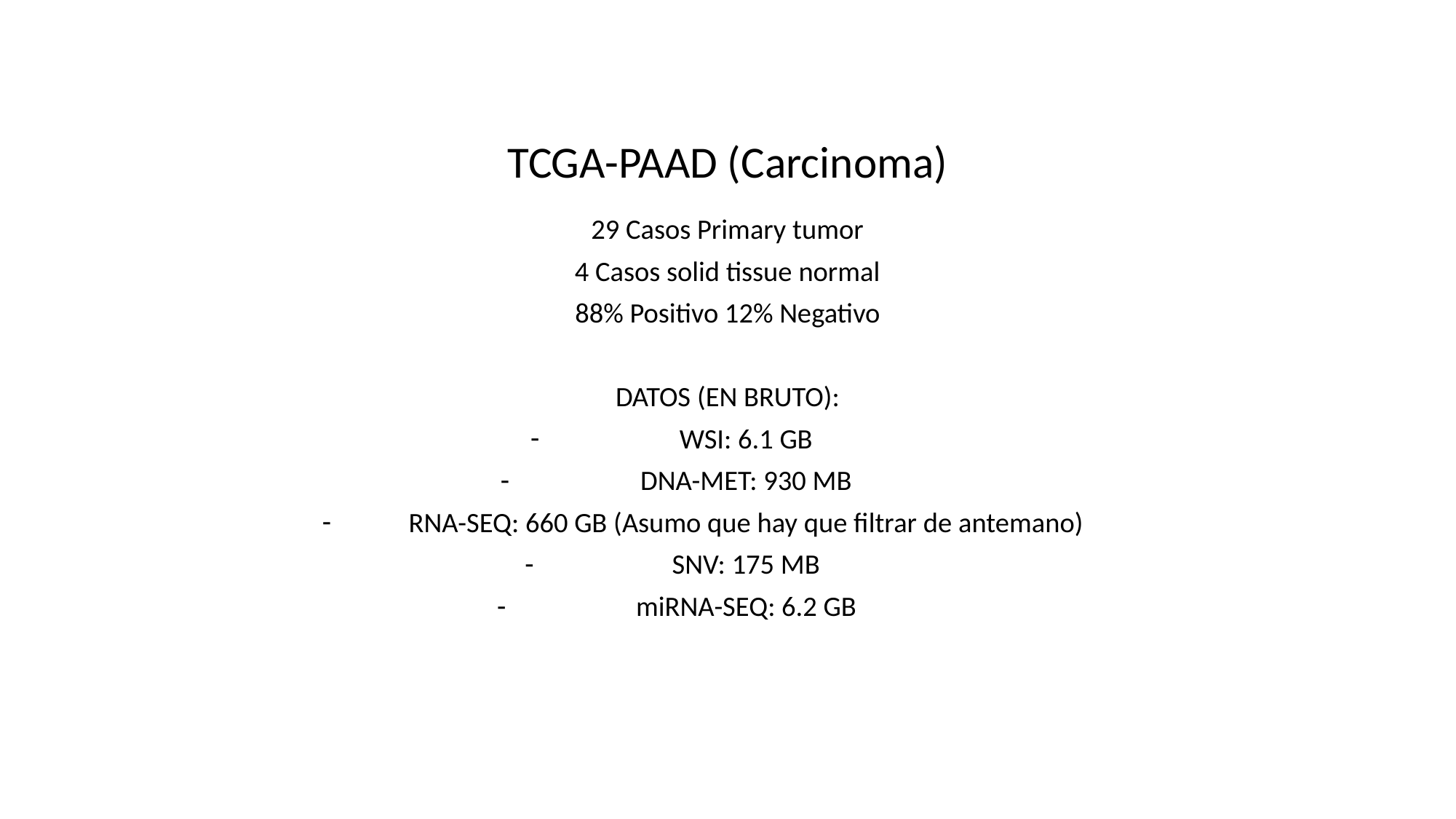

# TCGA-PAAD (Carcinoma)
29 Casos Primary tumor
4 Casos solid tissue normal
88% Positivo 12% Negativo

DATOS (EN BRUTO):
WSI: 6.1 GB
DNA-MET: 930 MB
RNA-SEQ: 660 GB (Asumo que hay que filtrar de antemano)
SNV: 175 MB
miRNA-SEQ: 6.2 GB